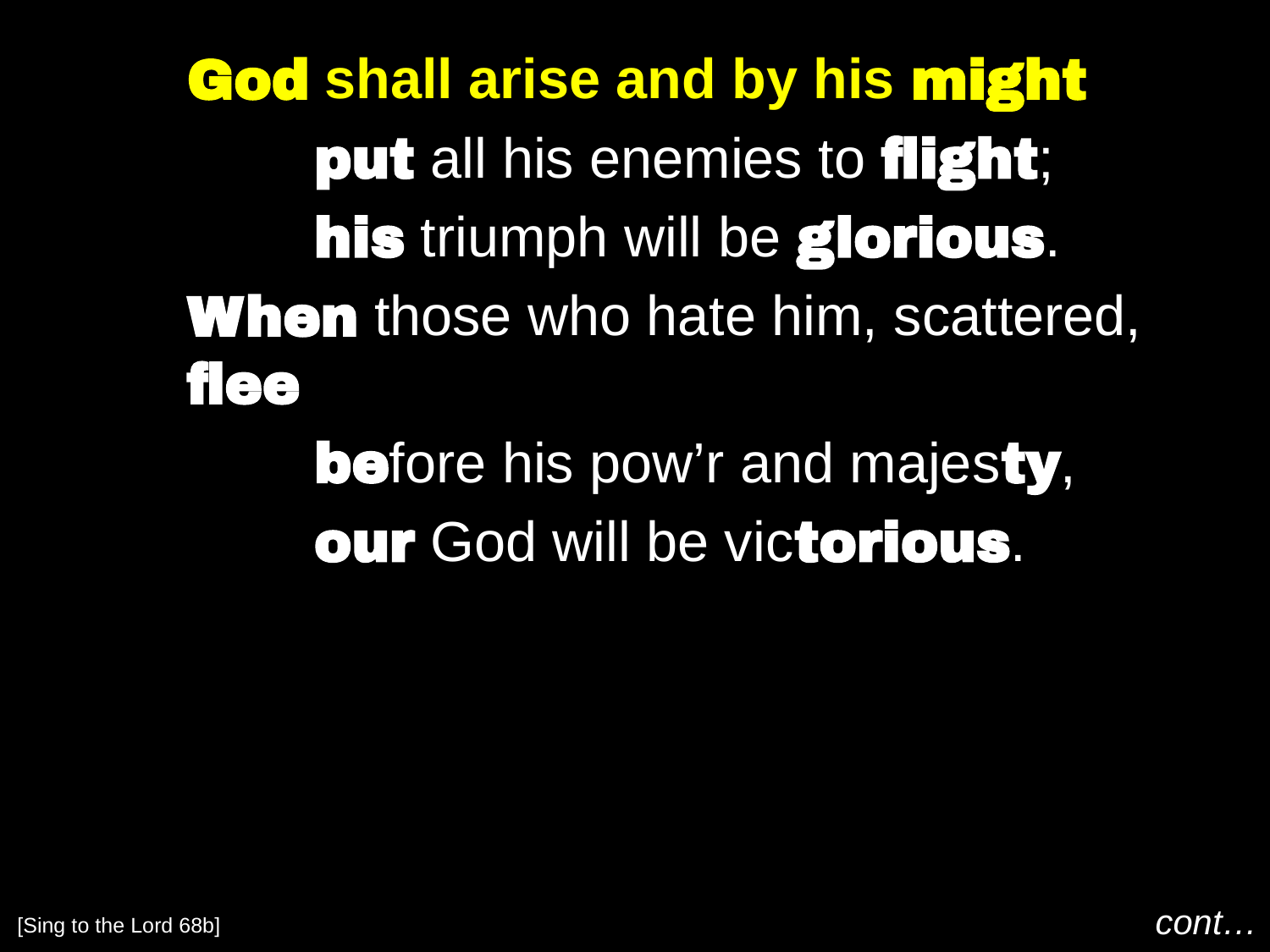

God shall arise and by his might
		put all his enemies to flight;
		his triumph will be glorious.
	When those who hate him, scattered, flee
		before his pow’r and majesty,
		our God will be victorious.
cont…
[Sing to the Lord 68b]